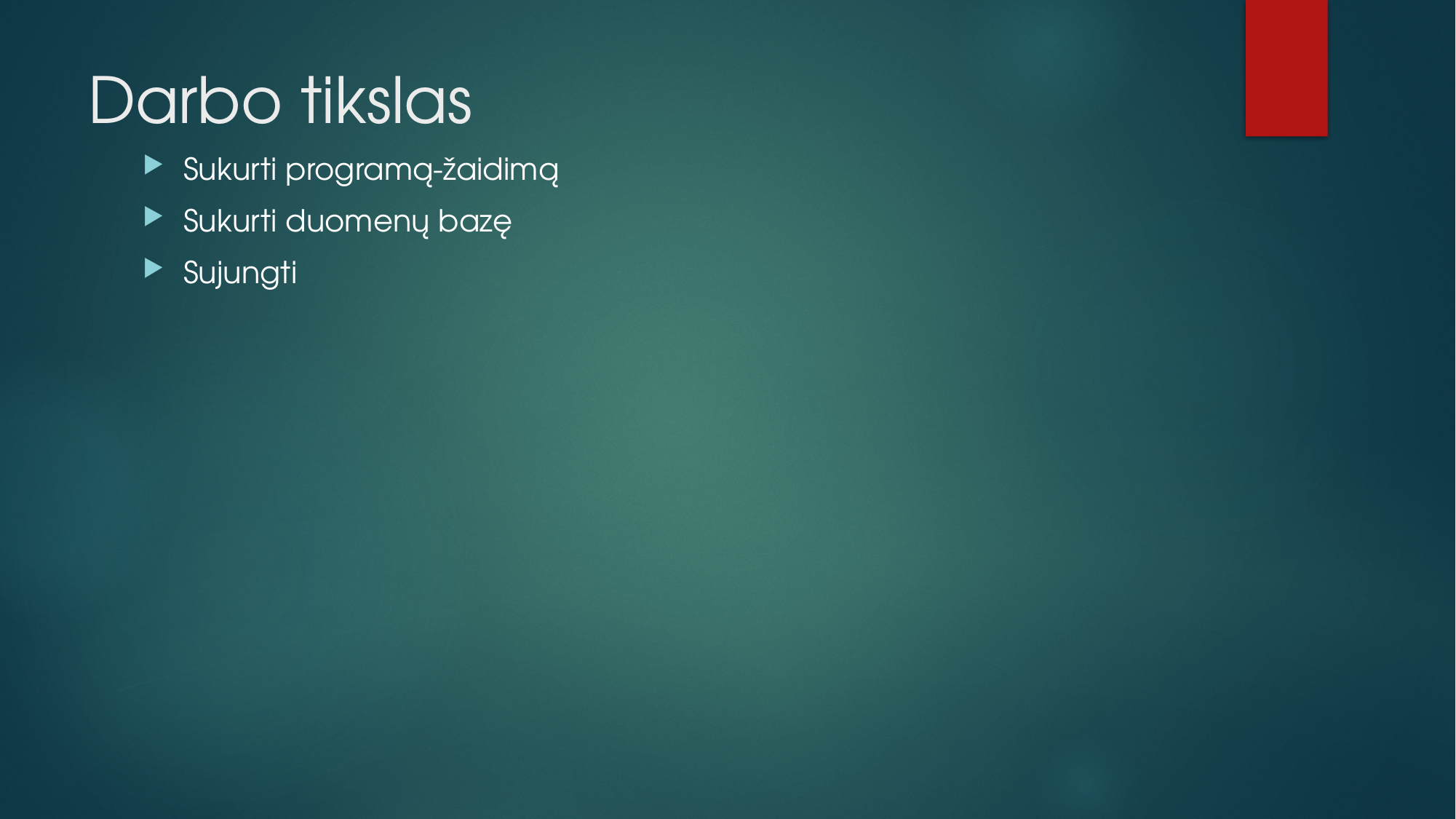

# Darbo tikslas
Sukurti programą-žaidimą
Sukurti duomenų bazę
Sujungti